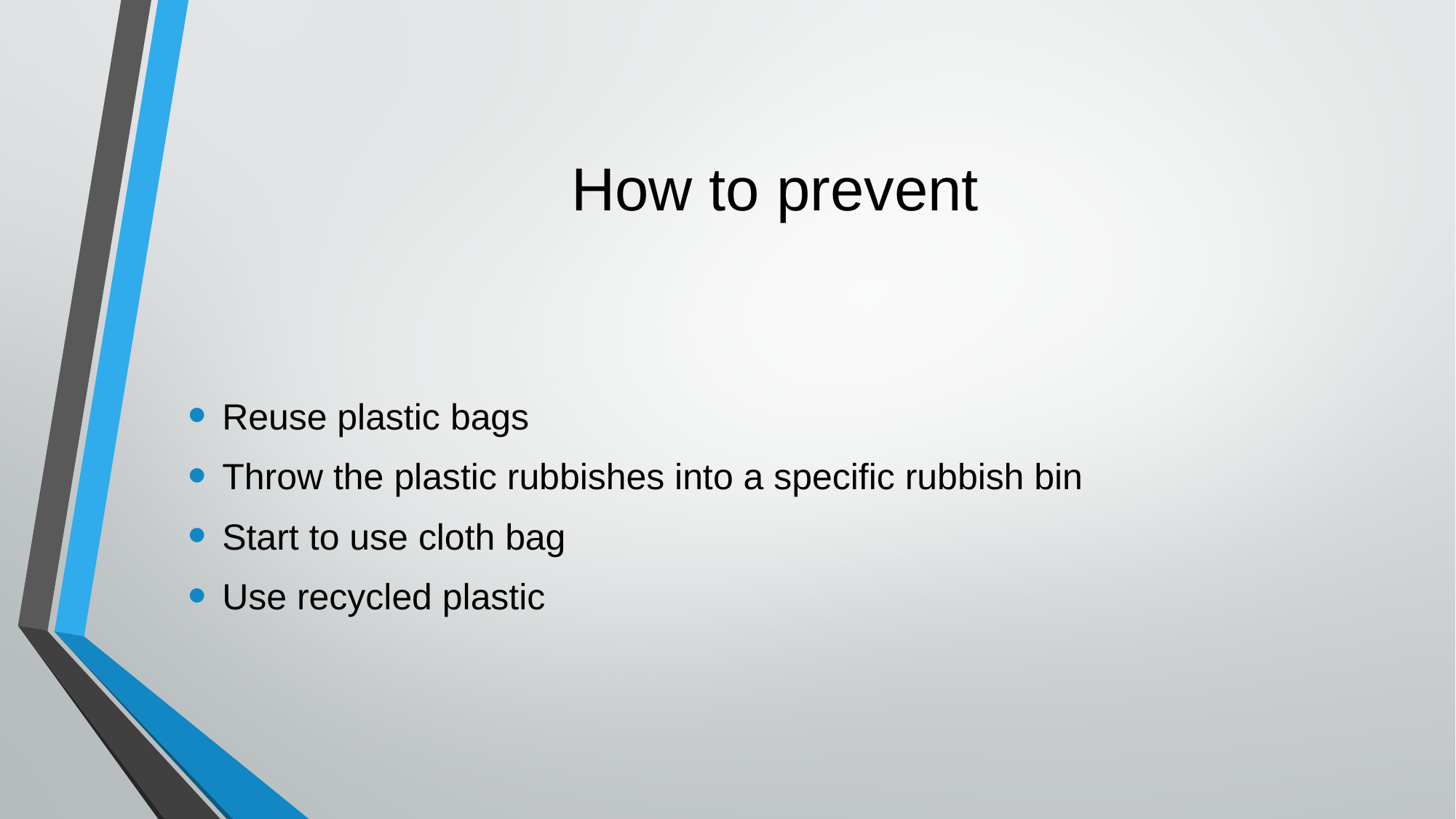

# How to prevent
Reuse plastic bags
Throw the plastic rubbishes into a specific rubbish bin
Start to use cloth bag
Use recycled plastic